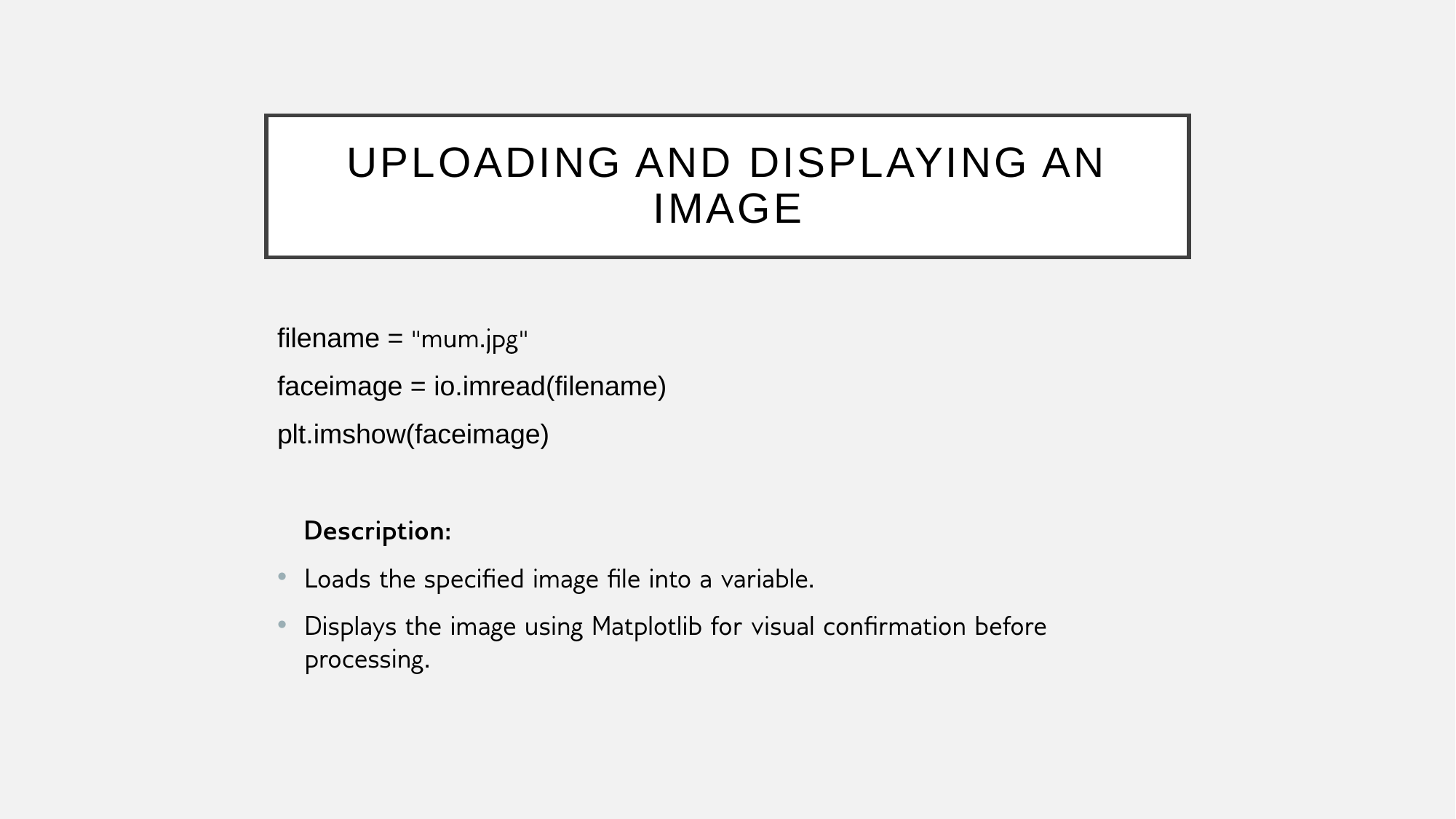

# Uploading and Displaying an Image
filename = "mum.jpg"
faceimage = io.imread(filename)
plt.imshow(faceimage)

   Description:
Loads the specified image file into a variable.
Displays the image using Matplotlib for visual confirmation before processing.